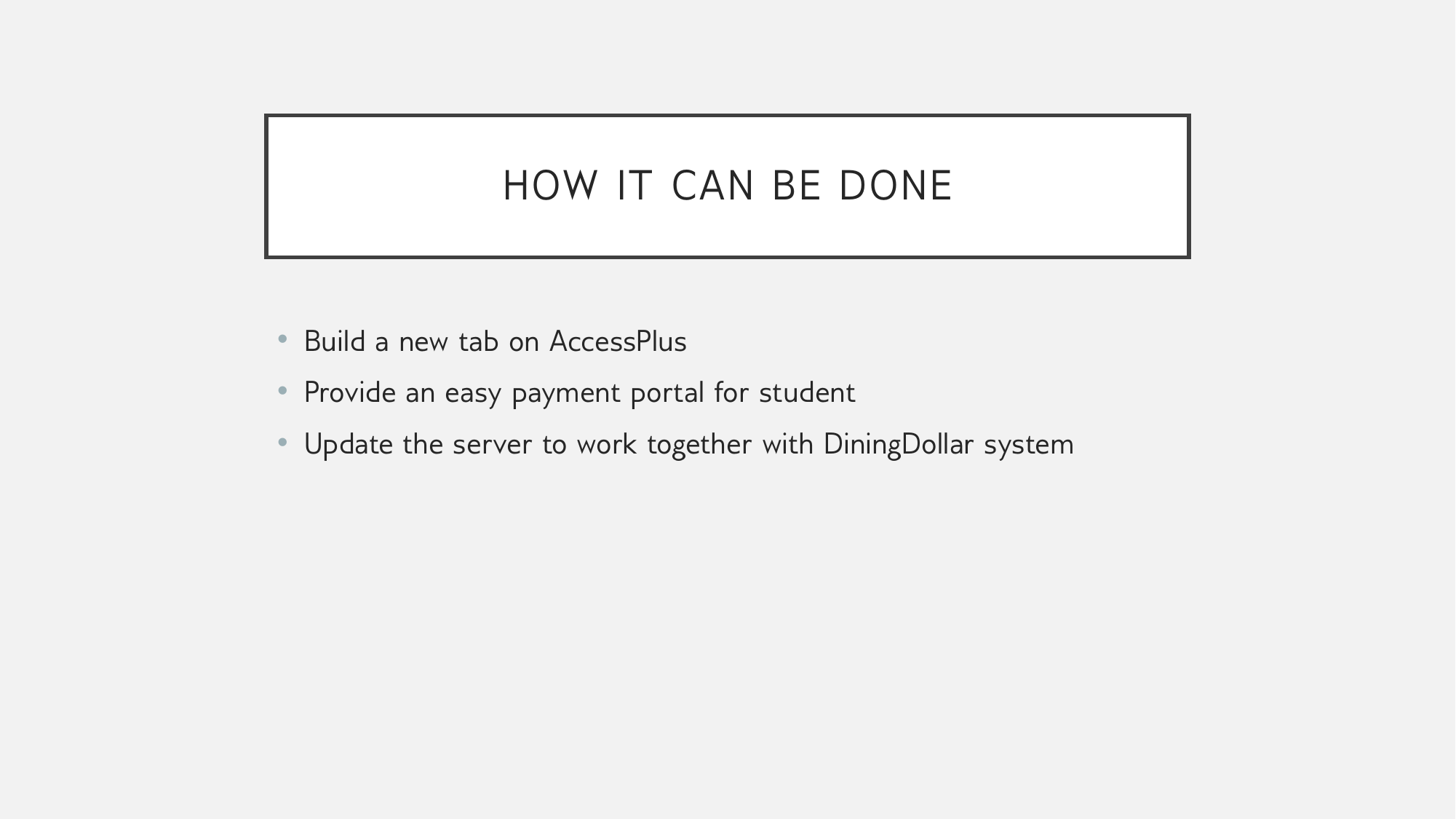

# How It can be done
Build a new tab on AccessPlus
Provide an easy payment portal for student
Update the server to work together with DiningDollar system